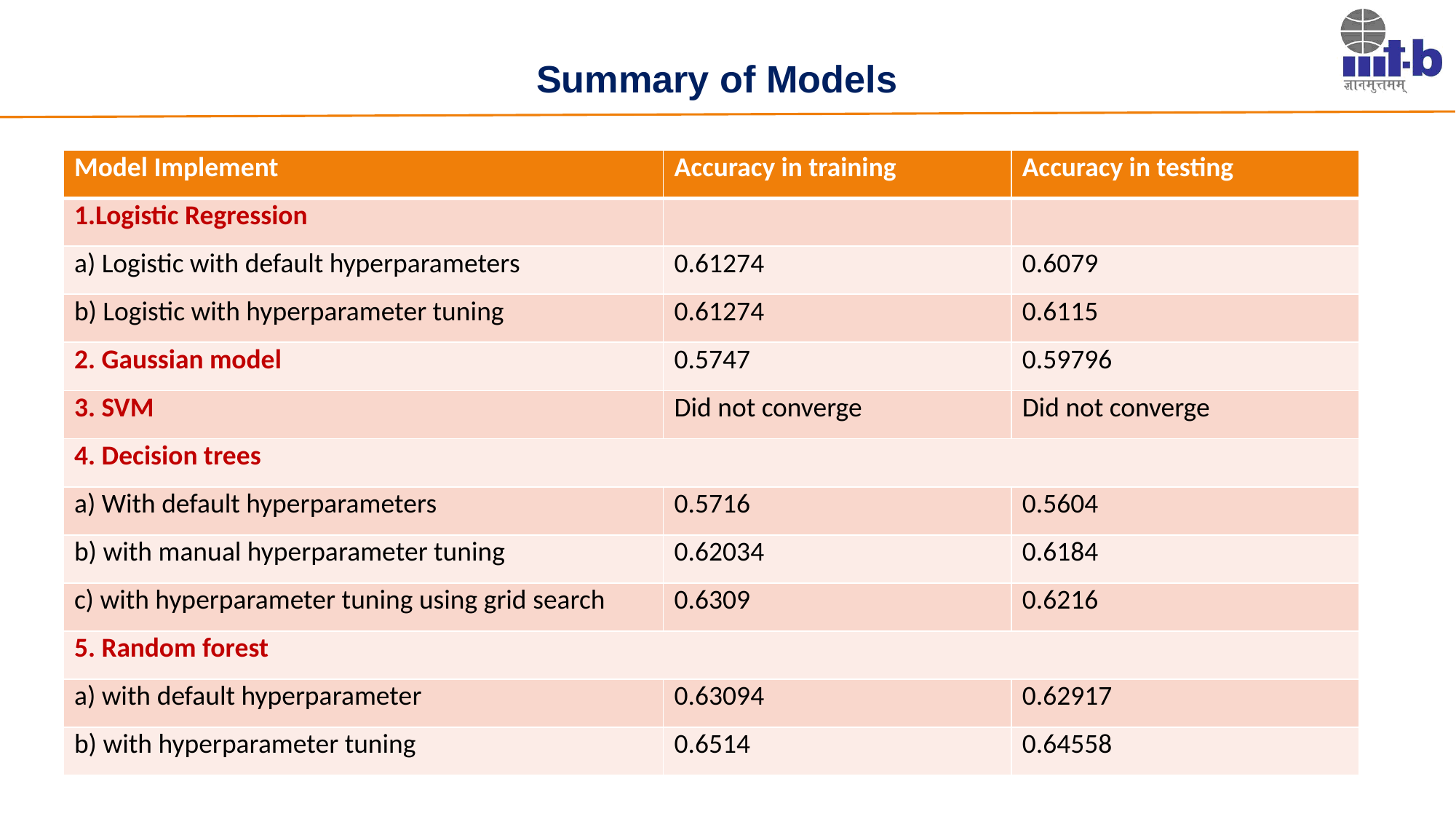

# Summary of Models

| Model Implement | Accuracy in training | Accuracy in testing |
| --- | --- | --- |
| 1.Logistic Regression |  |  |
| a) Logistic with default hyperparameters | 0.61274 | 0.6079 |
| b) Logistic with hyperparameter tuning | 0.61274 | 0.6115 |
| 2. Gaussian model | 0.5747 | 0.59796 |
| 3. SVM | Did not converge | Did not converge |
| 4. Decision trees |  |  |
| a) With default hyperparameters | 0.5716 | 0.5604 |
| b) with manual hyperparameter tuning | 0.62034 | 0.6184 |
| c) with hyperparameter tuning using grid search | 0.6309 | 0.6216 |
| 5. Random forest |  |  |
| a) with default hyperparameter | 0.63094 | 0.62917 |
| b) with hyperparameter tuning | 0.6514 | 0.64558 |